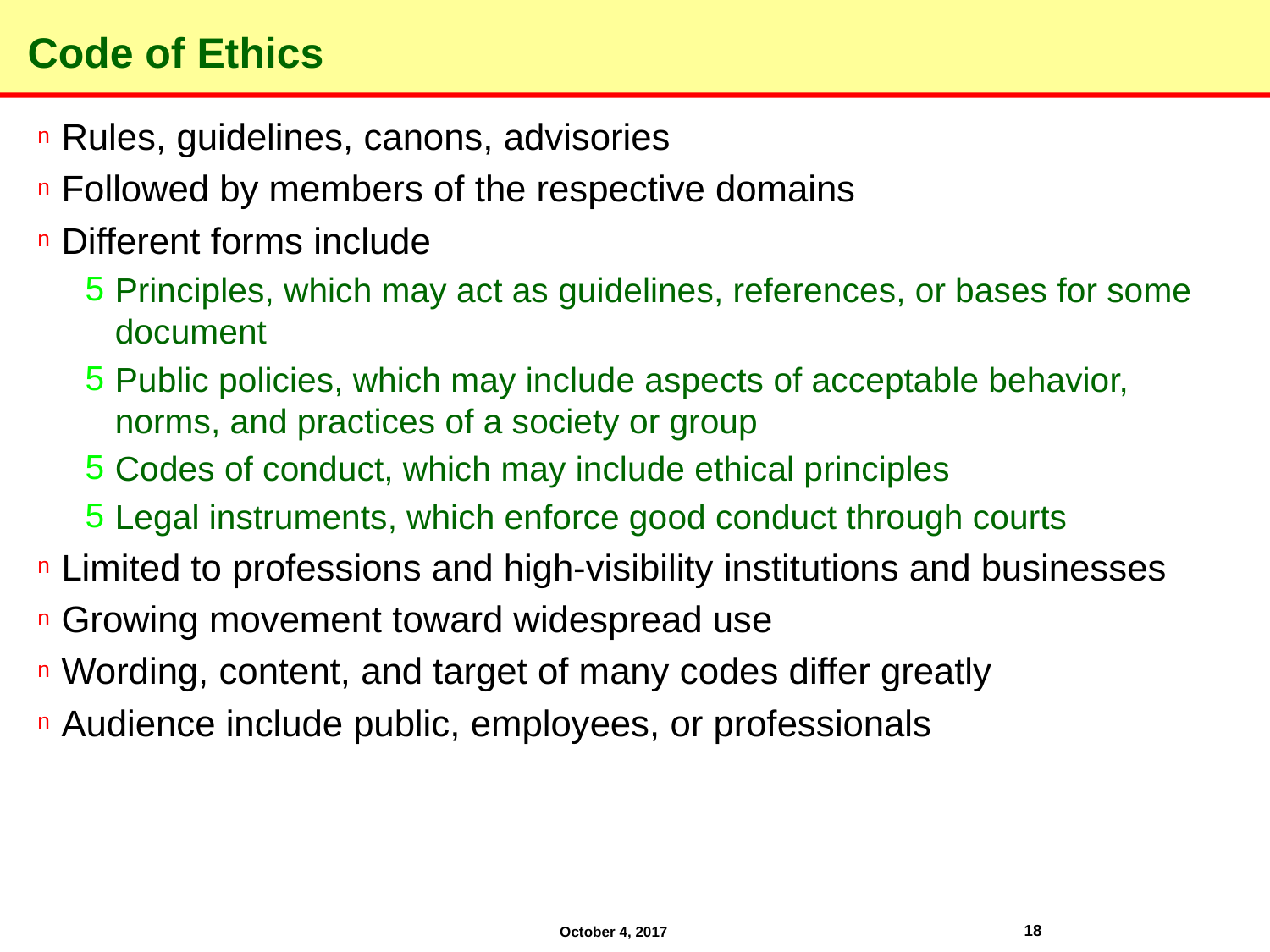

# Code of Ethics
Rules, guidelines, canons, advisories
Followed by members of the respective domains
Different forms include
Principles, which may act as guidelines, references, or bases for some document
Public policies, which may include aspects of acceptable behavior, norms, and practices of a society or group
Codes of conduct, which may include ethical principles
Legal instruments, which enforce good conduct through courts
Limited to professions and high-visibility institutions and businesses
Growing movement toward widespread use
Wording, content, and target of many codes differ greatly
Audience include public, employees, or professionals